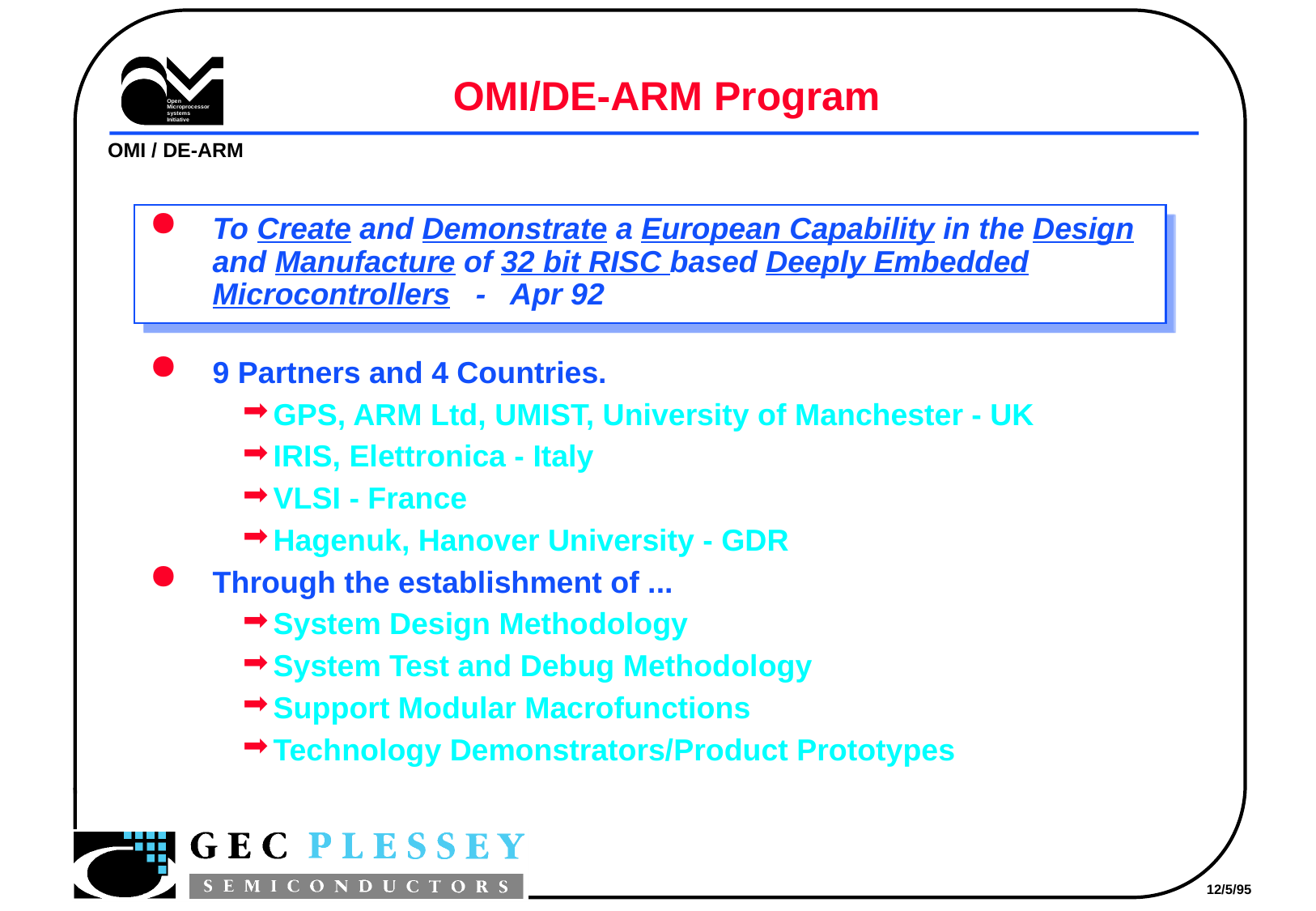

# OMI/DE-ARM Program

To Create and Demonstrate a European Capability in the Design and Manufacture of 32 bit RISC based Deeply Embedded Microcontrollers   -   Apr 92
9 Partners and 4 Countries.
GPS, ARM Ltd, UMIST, University of Manchester - UK
IRIS, Elettronica - Italy
VLSI - France
Hagenuk, Hanover University - GDR
Through the establishment of ...
System Design Methodology
System Test and Debug Methodology
Support Modular Macrofunctions
Technology Demonstrators/Product Prototypes